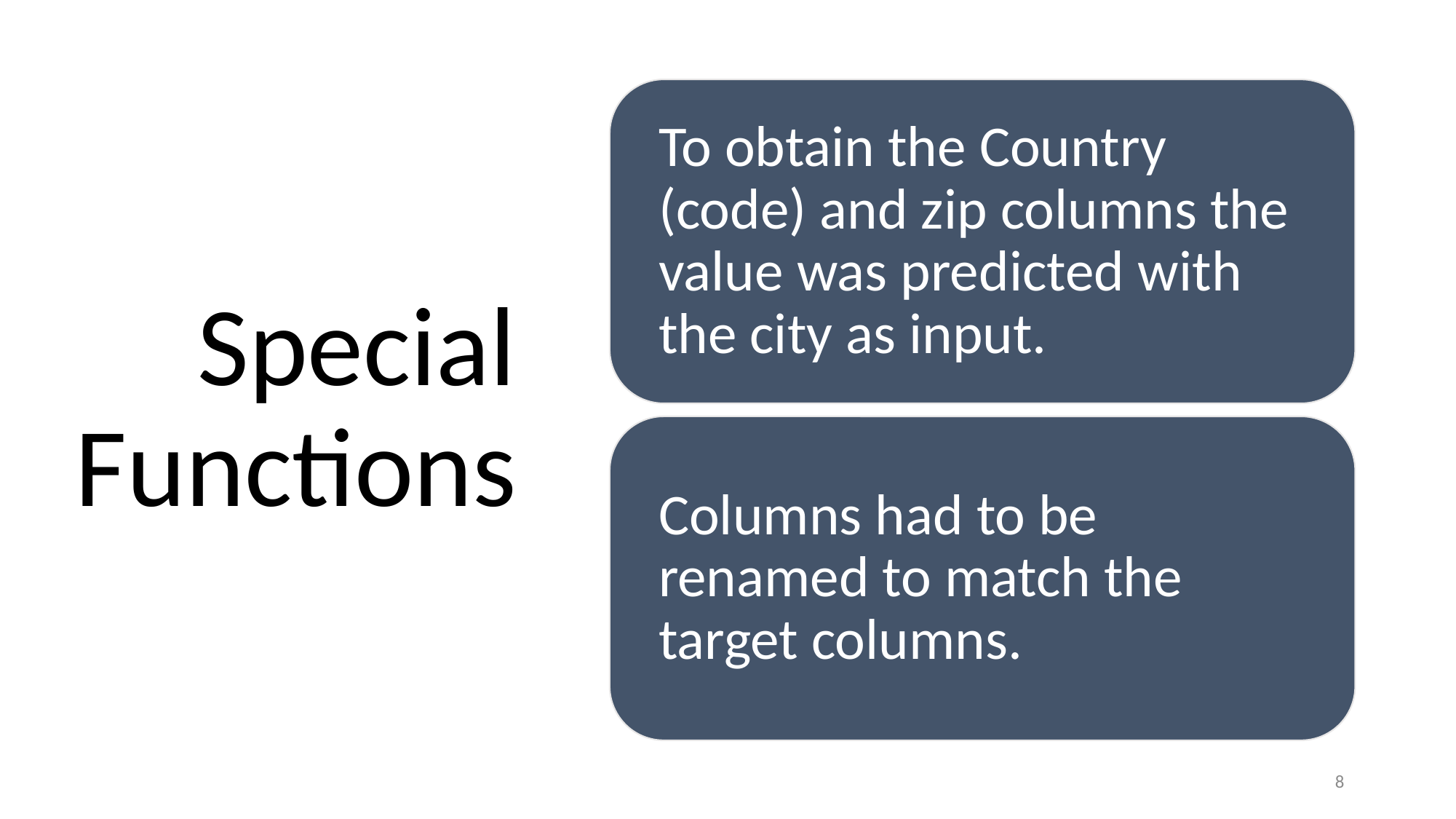

# Special Functions
To obtain the Country (code) and zip columns the value was predicted with the city as input.
Columns had to be renamed to match the target columns.
8